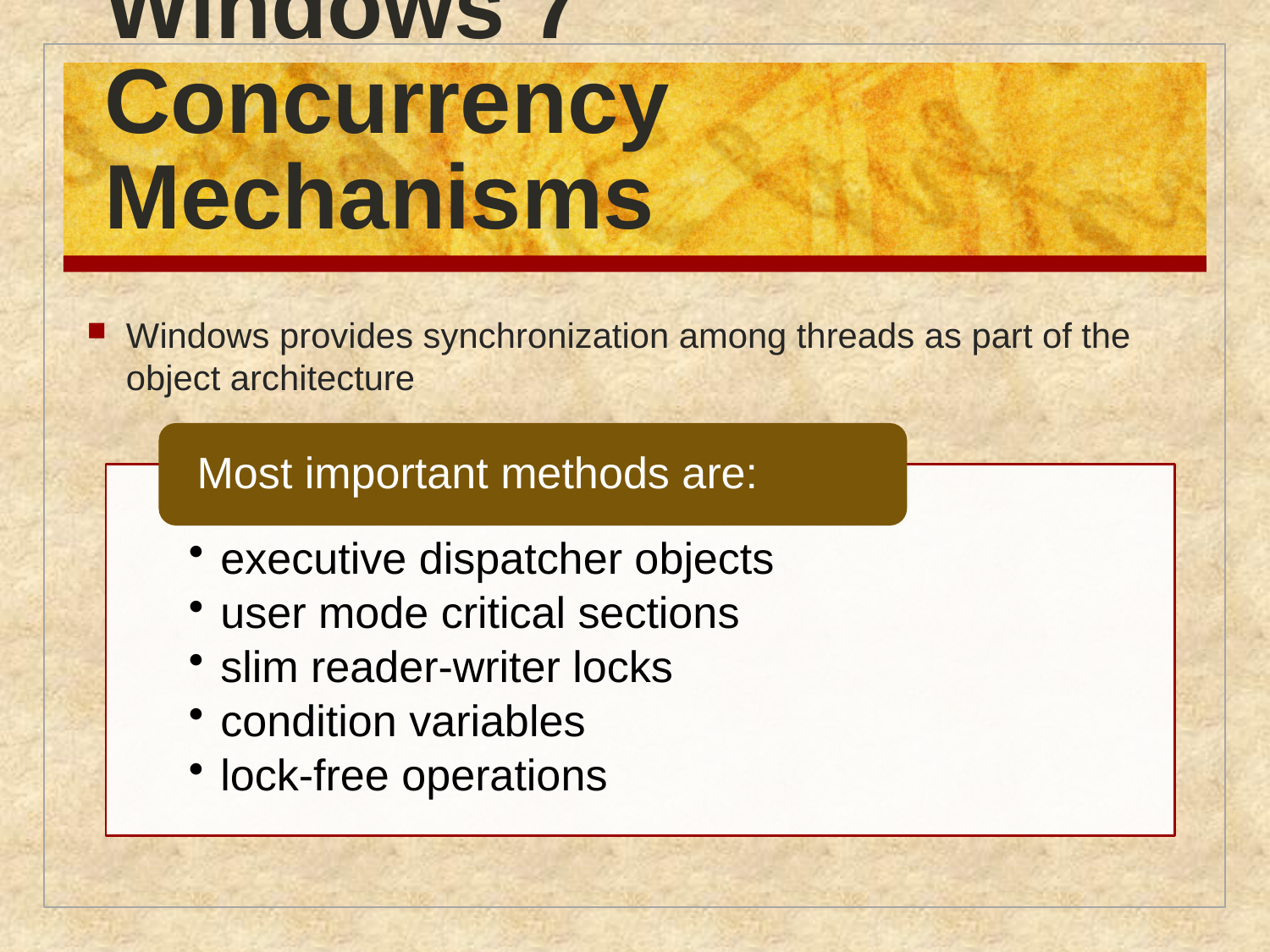

# Windows 7 Concurrency Mechanisms
Windows provides synchronization among threads as part of the object architecture
executive dispatcher objects
user mode critical sections
slim reader-writer locks
condition variables
lock-free operations
Most important methods are: